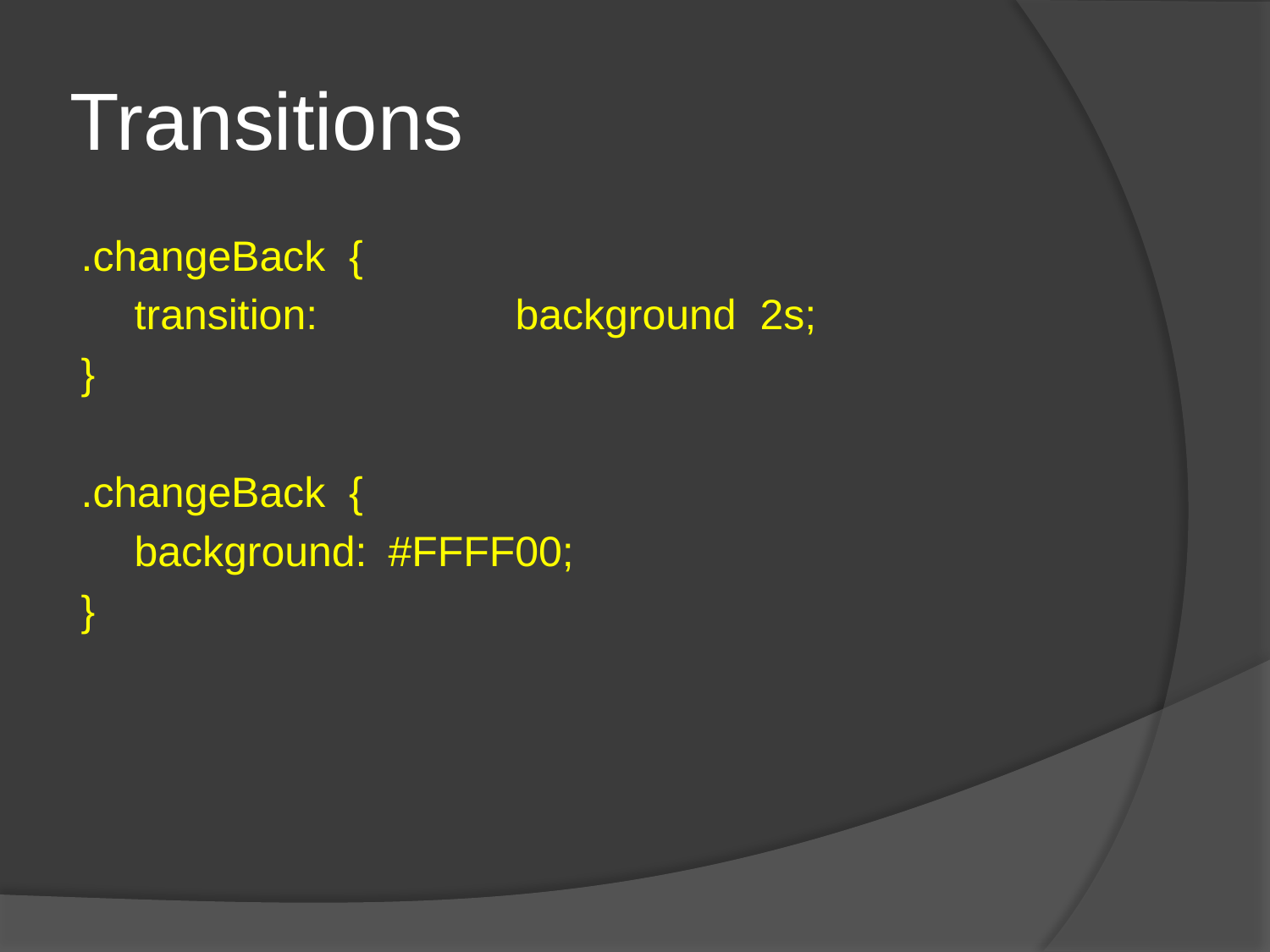

# Transitions
.changeBack  {
	transition:		background  2s;
}

.changeBack  {
	background:	#FFFF00;
}